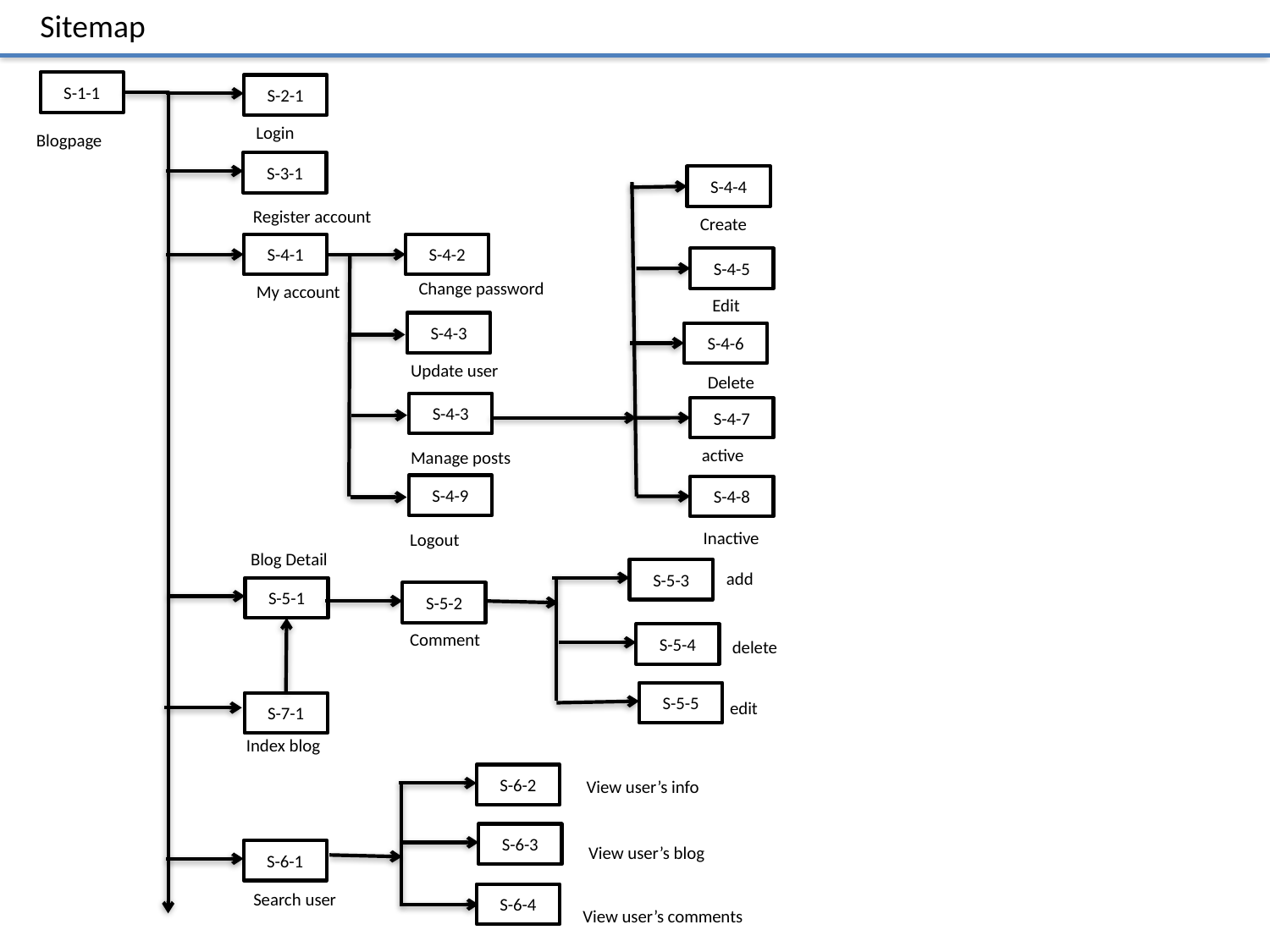

Sitemap
S-1-1
S-2-1
Login
Blogpage
S-3-1
S-4-4
Register account
Create
S-4-1
S-4-2
S-4-5
Change password
My account
Edit

S-4-3
S-4-6
Update user
Delete
S-4-3
S-4-7
active
Manage posts
S-4-9
S-4-8
Inactive
Logout
Blog Detail
S-5-3
add
S-5-1
S-5-2
Comment
S-5-4
delete
S-5-5
edit
S-7-1
Index blog
S-6-2
View user’s info
S-6-3
View user’s blog
S-6-1
Search user
S-6-4
View user’s comments